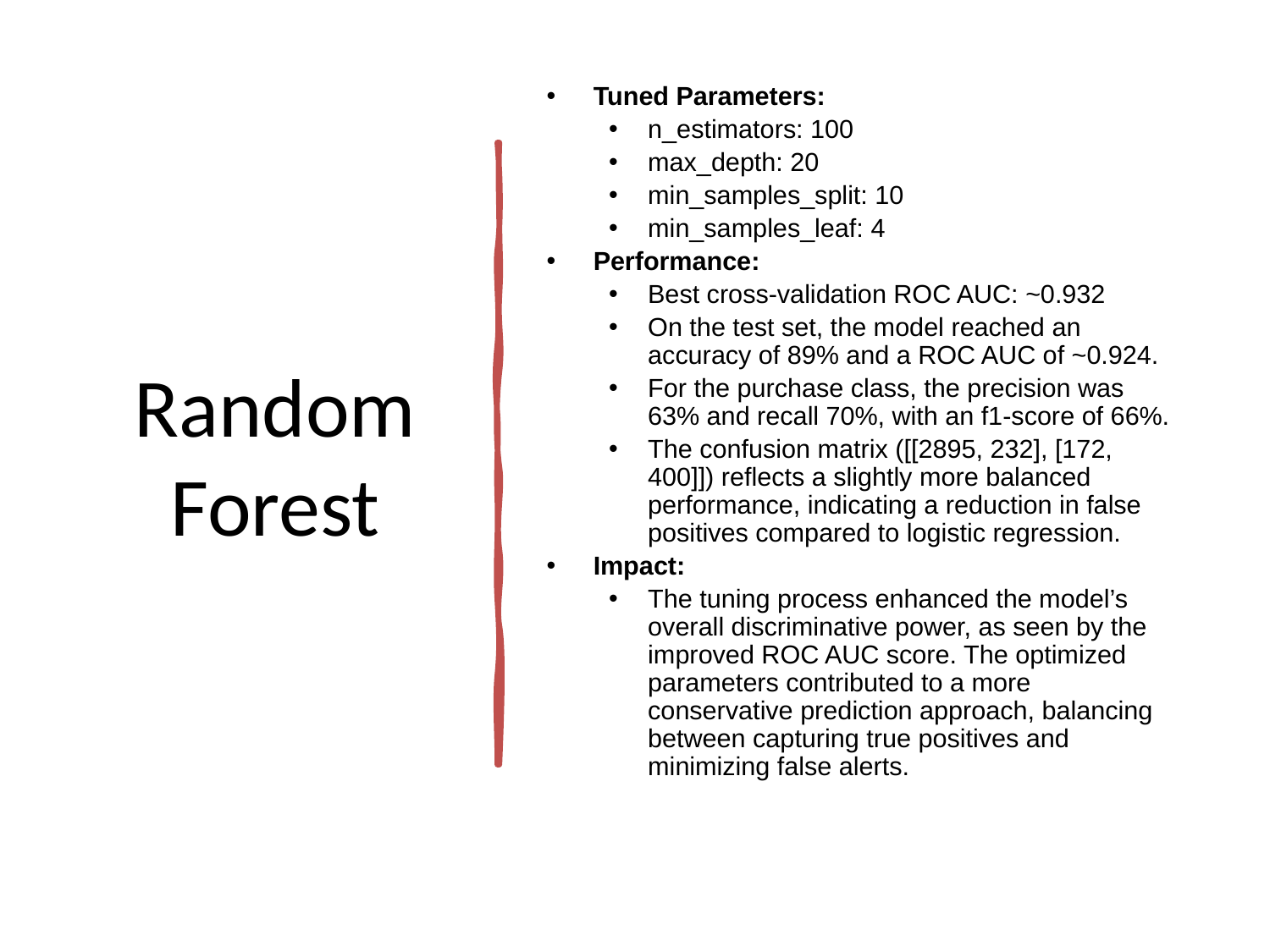

# Random Forest
Tuned Parameters:
n_estimators: 100
max_depth: 20
min_samples_split: 10
min_samples_leaf: 4
Performance:
Best cross-validation ROC AUC: ~0.932
On the test set, the model reached an accuracy of 89% and a ROC AUC of ~0.924.
For the purchase class, the precision was 63% and recall 70%, with an f1-score of 66%.
The confusion matrix ([[2895, 232], [172, 400]]) reflects a slightly more balanced performance, indicating a reduction in false positives compared to logistic regression.
Impact:
The tuning process enhanced the model’s overall discriminative power, as seen by the improved ROC AUC score. The optimized parameters contributed to a more conservative prediction approach, balancing between capturing true positives and minimizing false alerts.